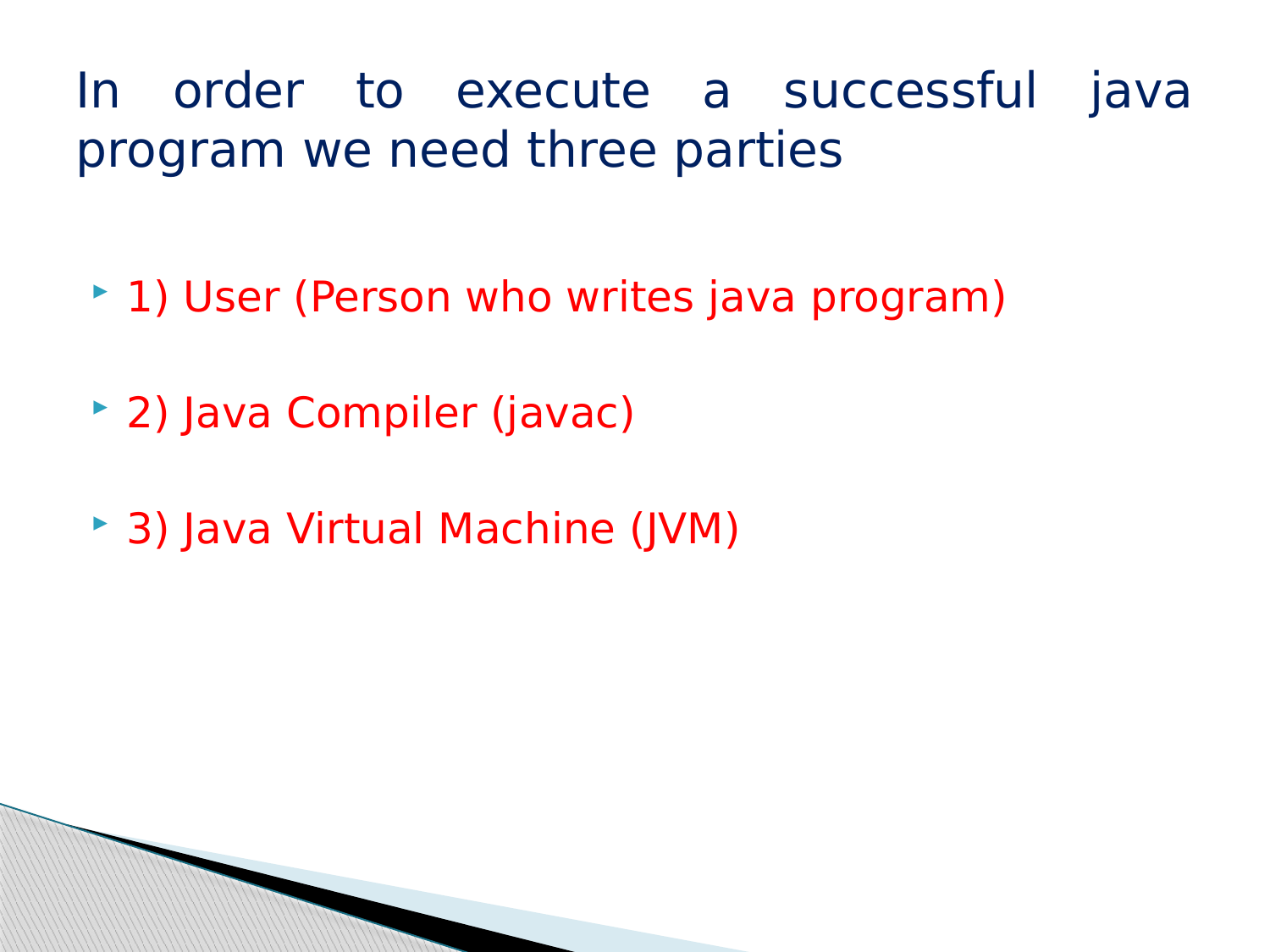

# In order to execute a successful java program we need three parties

1) User (Person who writes java program)

2) Java Compiler (javac)

3) Java Virtual Machine (JVM)